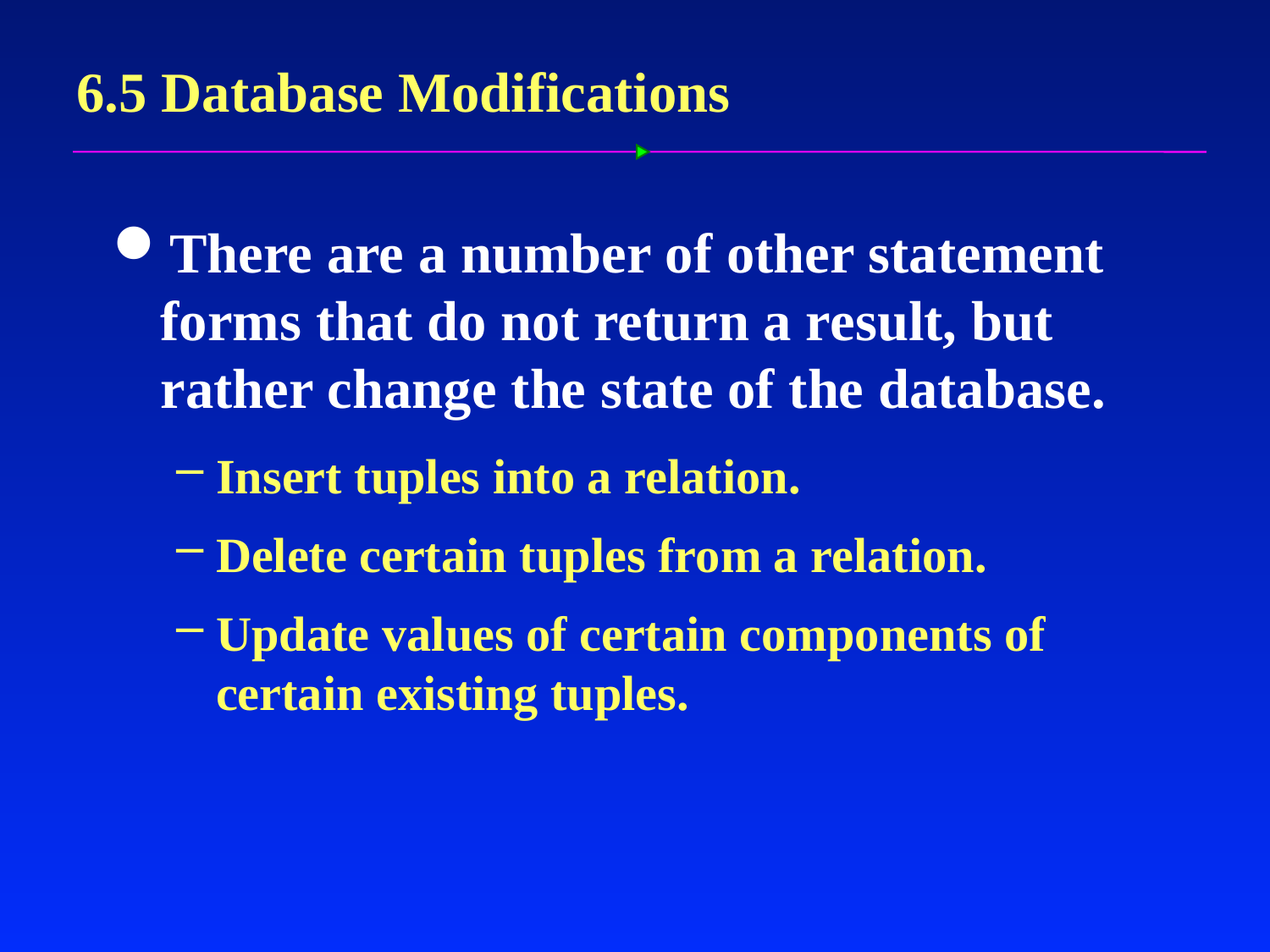

# 6.5 Database Modifications

There are a number of other statement forms that do not return a result, but rather change the state of the database.
Insert tuples into a relation.
Delete certain tuples from a relation.
Update values of certain components of certain existing tuples.